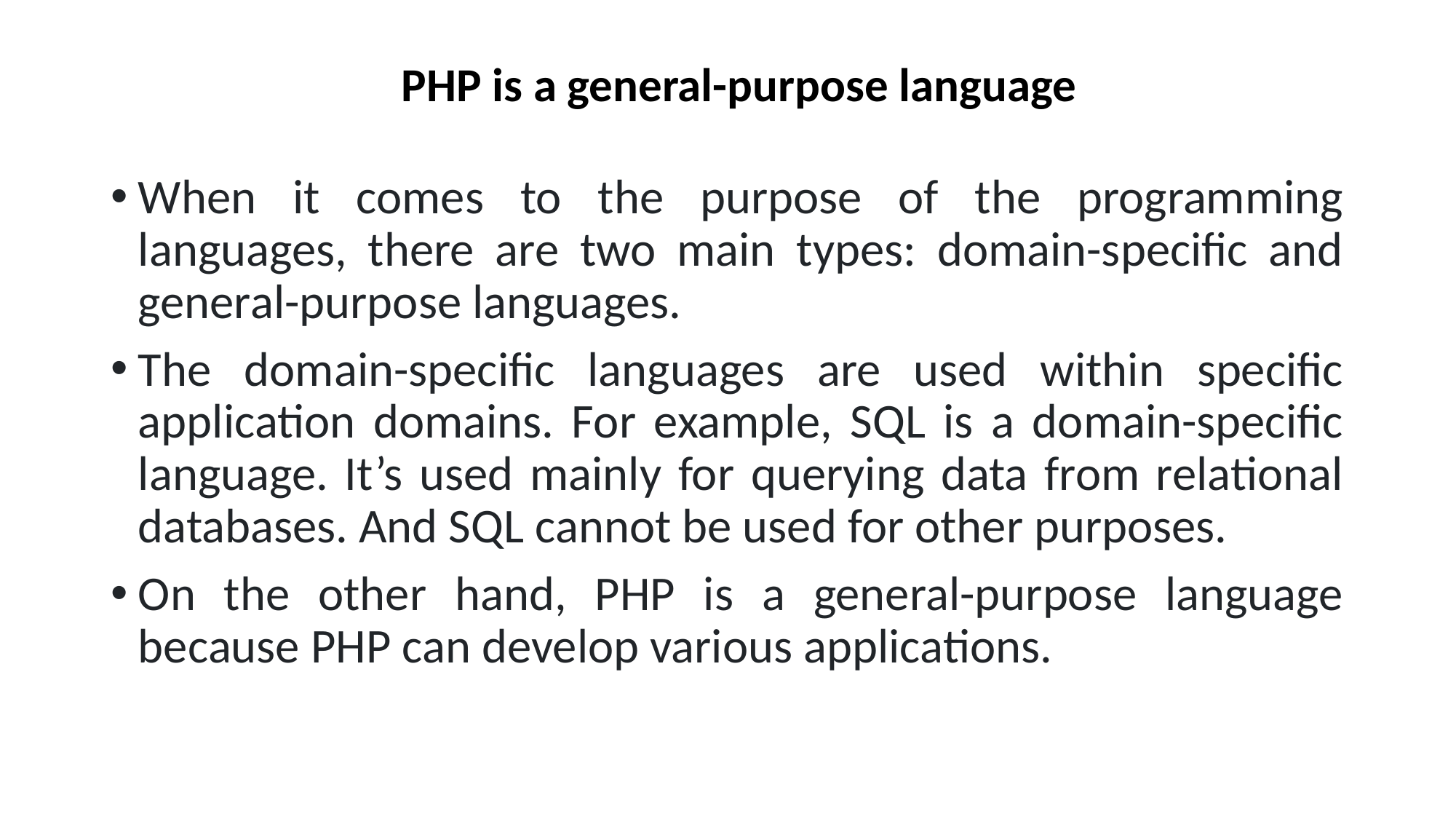

# PHP is a general-purpose language
When it comes to the purpose of the programming languages, there are two main types: domain-specific and general-purpose languages.
The domain-specific languages are used within specific application domains. For example, SQL is a domain-specific language. It’s used mainly for querying data from relational databases. And SQL cannot be used for other purposes.
On the other hand, PHP is a general-purpose language because PHP can develop various applications.